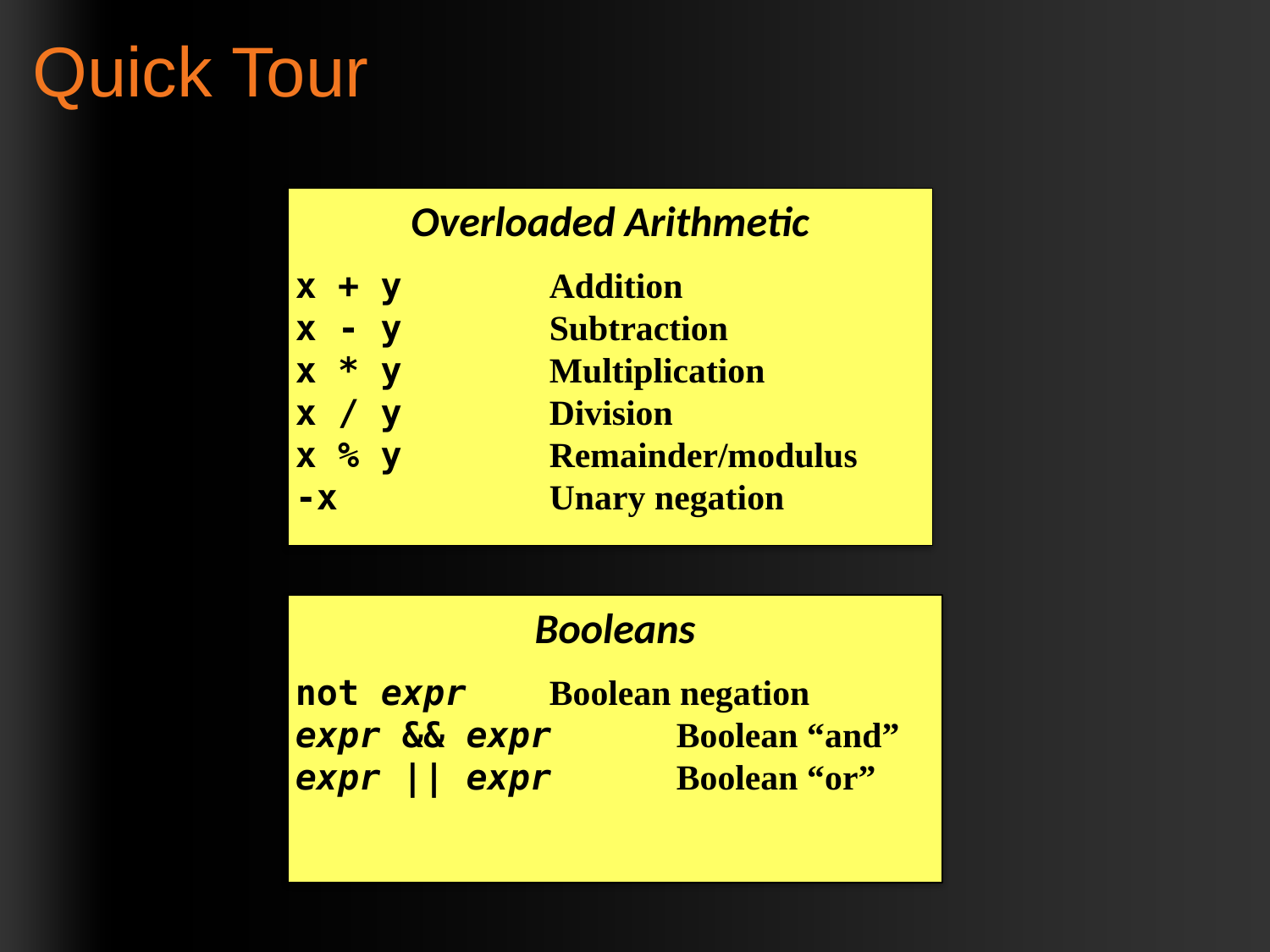

# Quick Tour
Overloaded Arithmetic
x + y		Addition
x - y		Subtraction
x * y		Multiplication
x / y		Division
x % y		Remainder/modulus
-x		Unary negation
Booleans
not expr	Boolean negation
expr && expr	Boolean “and”
expr || expr	Boolean “or”